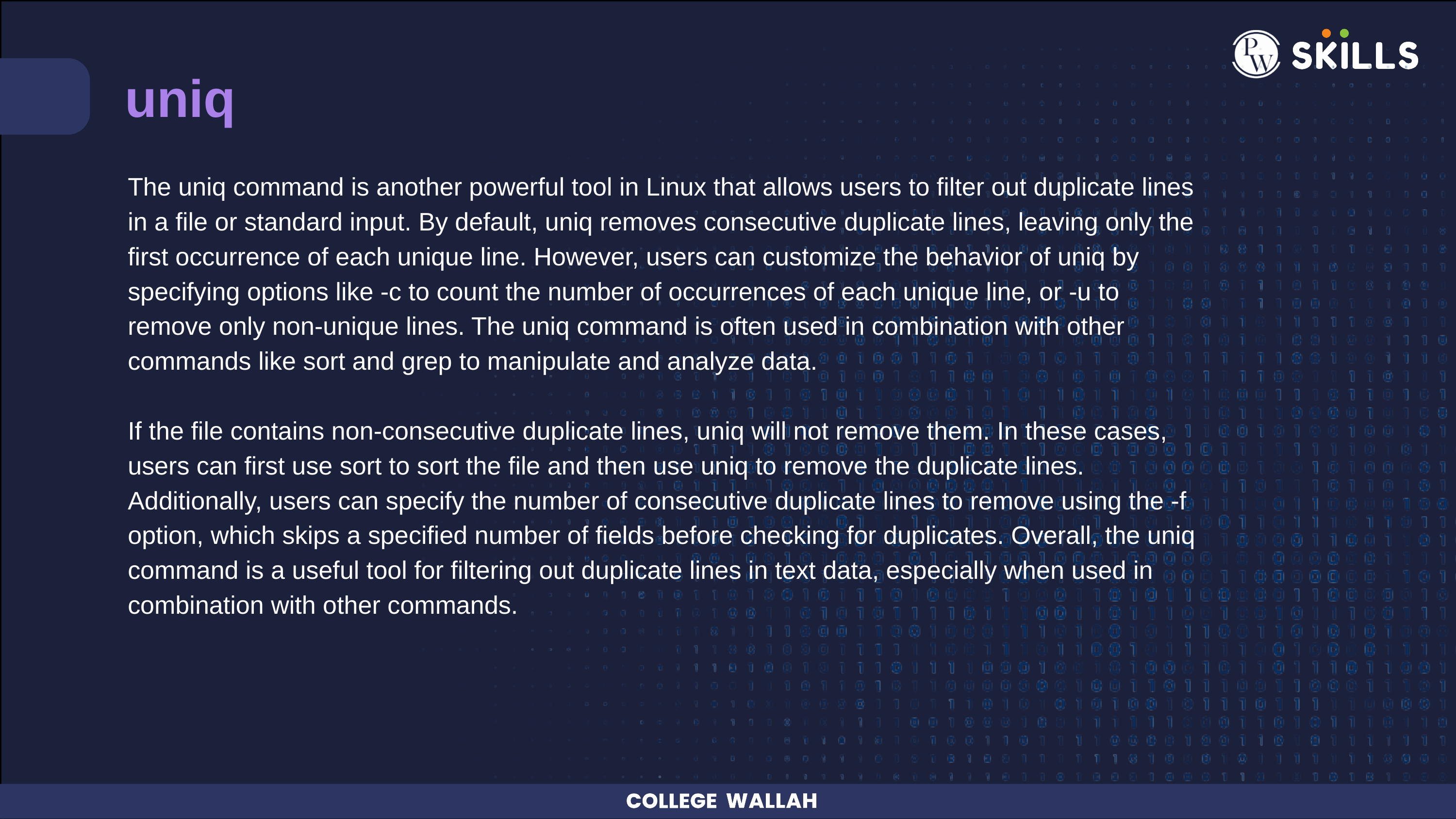

uniq
The uniq command is another powerful tool in Linux that allows users to filter out duplicate lines in a file or standard input. By default, uniq removes consecutive duplicate lines, leaving only the first occurrence of each unique line. However, users can customize the behavior of uniq by specifying options like -c to count the number of occurrences of each unique line, or -u to remove only non-unique lines. The uniq command is often used in combination with other commands like sort and grep to manipulate and analyze data.

If the file contains non-consecutive duplicate lines, uniq will not remove them. In these cases, users can first use sort to sort the file and then use uniq to remove the duplicate lines. Additionally, users can specify the number of consecutive duplicate lines to remove using the -f option, which skips a specified number of fields before checking for duplicates. Overall, the uniq command is a useful tool for filtering out duplicate lines in text data, especially when used in combination with other commands.